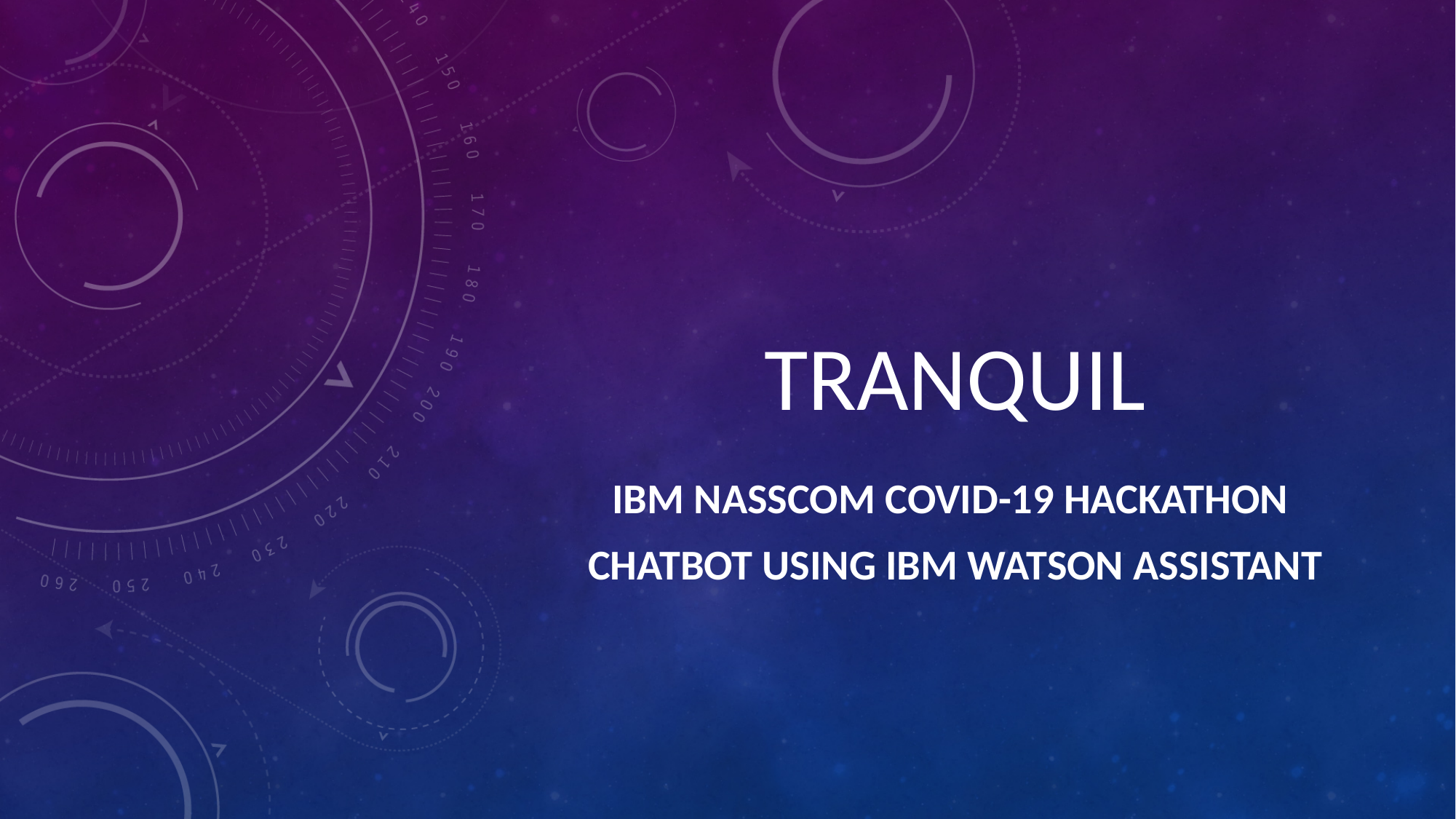

# TRANQUIL
IBM NASSCOM COVID-19 hackathon
CHATBOT Using IBM WATSON ASSISTANT